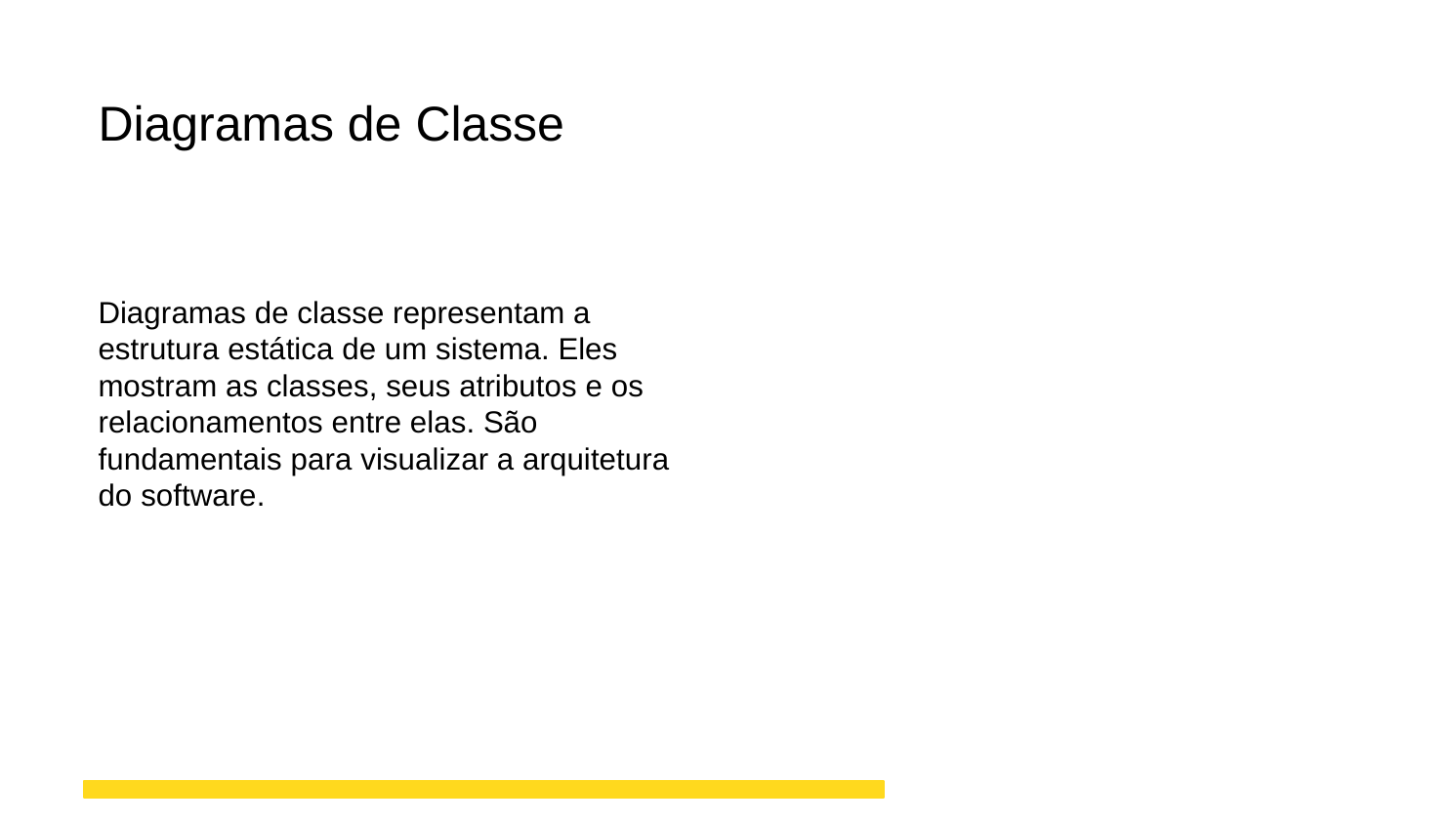

Diagramas de Classe
Diagramas de classe representam a estrutura estática de um sistema. Eles mostram as classes, seus atributos e os relacionamentos entre elas. São fundamentais para visualizar a arquitetura do software.